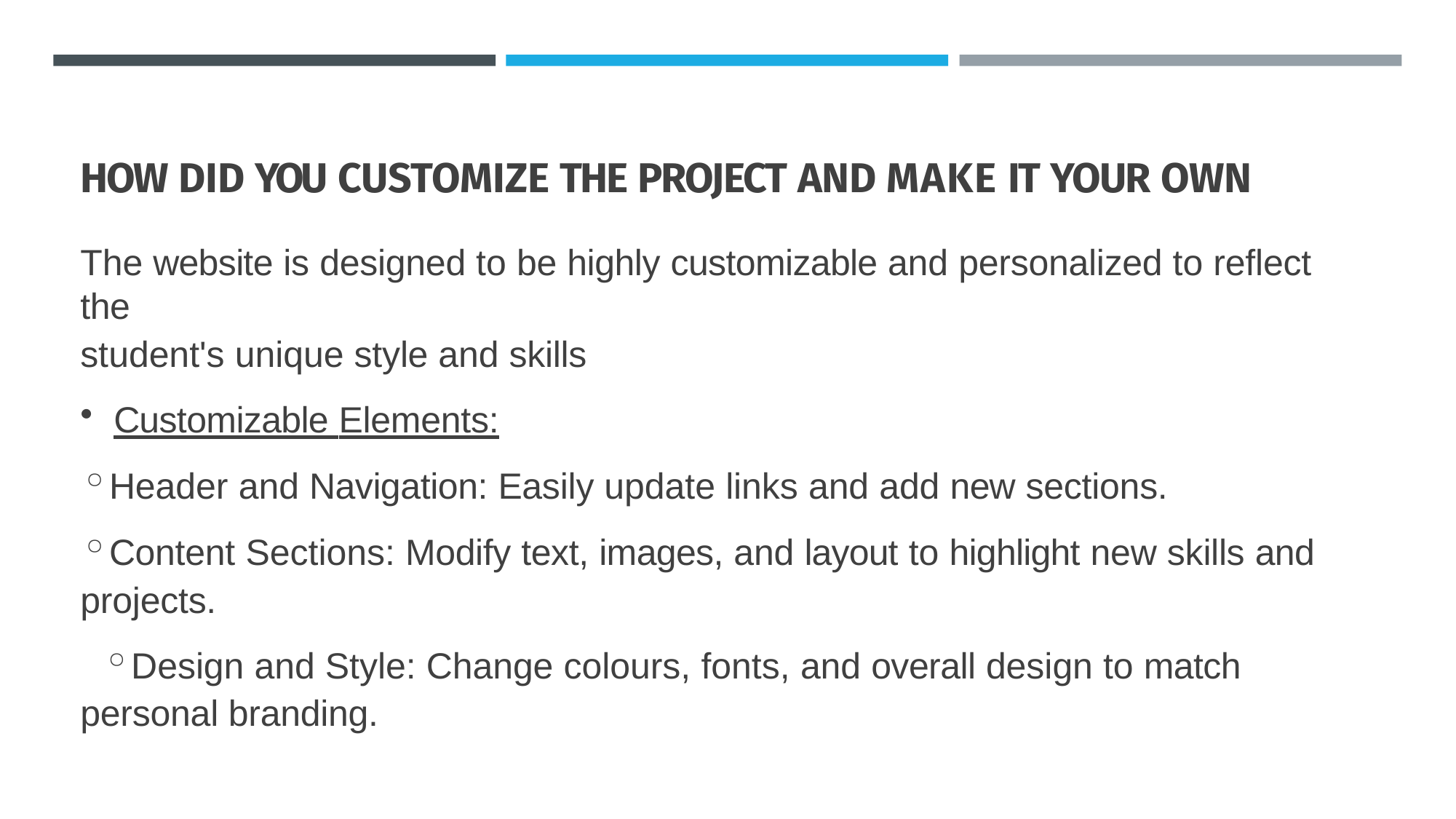

# HOW DID YOU CUSTOMIZE THE PROJECT AND MAKE IT YOUR OWN
The website is designed to be highly customizable and personalized to reflect the
student's unique style and skills
Customizable Elements:
Header and Navigation: Easily update links and add new sections.
Content Sections: Modify text, images, and layout to highlight new skills and
projects.
Design and Style: Change colours, fonts, and overall design to match personal branding.